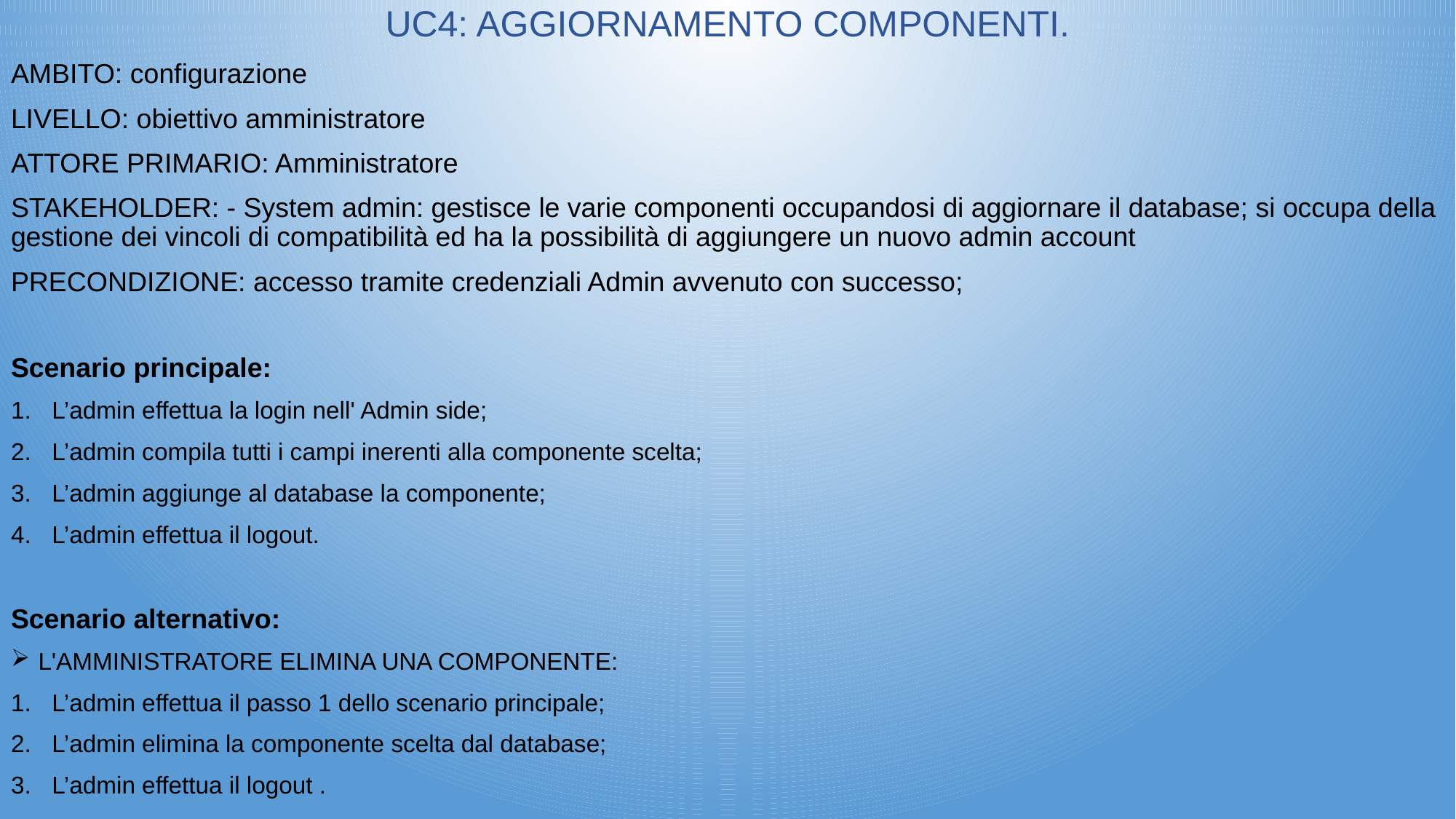

UC4: AGGIORNAMENTO COMPONENTI.
AMBITO: configurazione
LIVELLO: obiettivo amministratore
ATTORE PRIMARIO: Amministratore
STAKEHOLDER: - System admin: gestisce le varie componenti occupandosi di aggiornare il database; si occupa della gestione dei vincoli di compatibilità ed ha la possibilità di aggiungere un nuovo admin account
PRECONDIZIONE: accesso tramite credenziali Admin avvenuto con successo;

Scenario principale:
L’admin effettua la login nell' Admin side;
L’admin compila tutti i campi inerenti alla componente scelta;
L’admin aggiunge al database la componente;
L’admin effettua il logout.

Scenario alternativo:
L'AMMINISTRATORE ELIMINA UNA COMPONENTE:
L’admin effettua il passo 1 dello scenario principale;
L’admin elimina la componente scelta dal database;
L’admin effettua il logout .